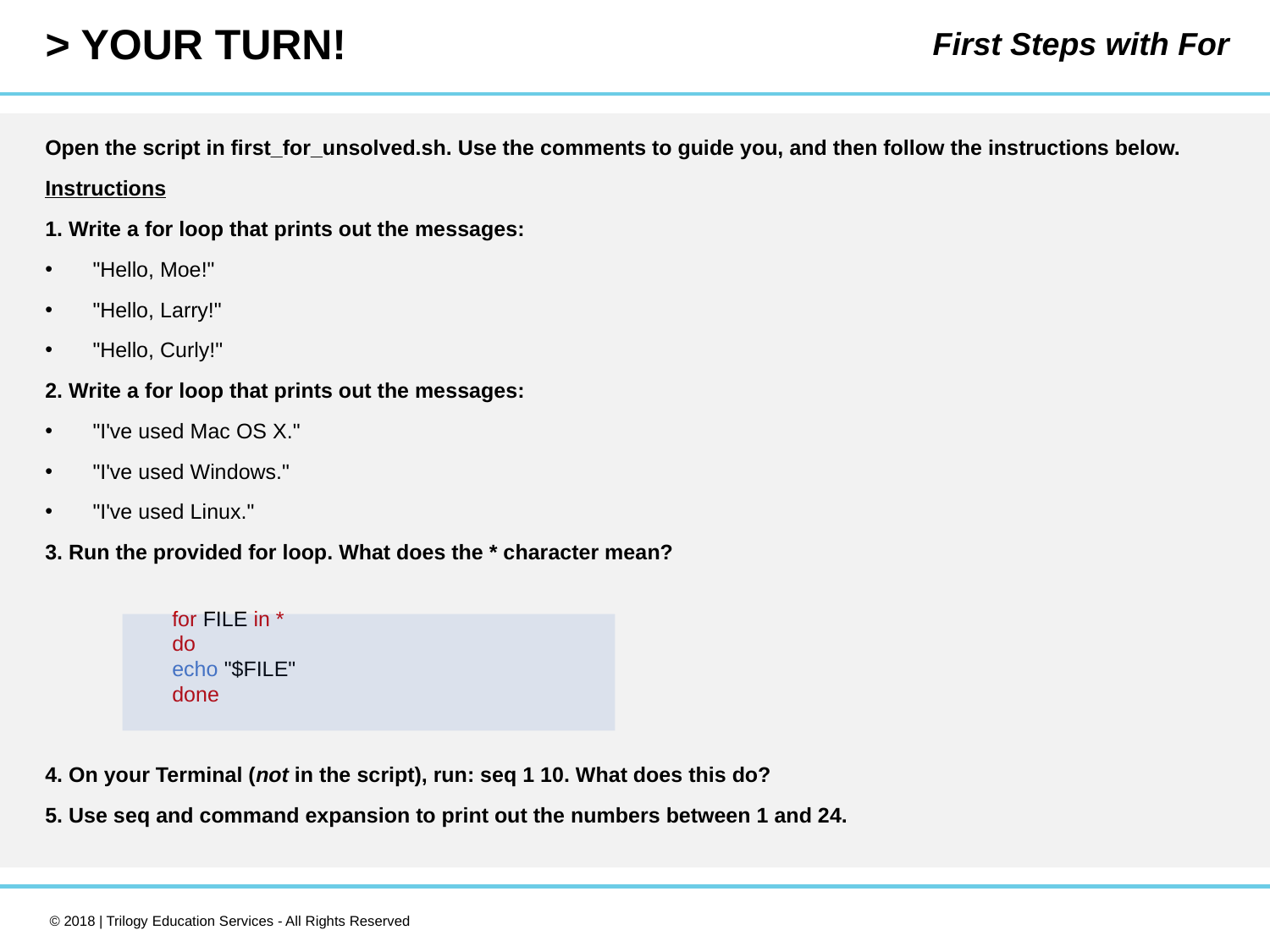

First Steps with For
Open the script in first_for_unsolved.sh. Use the comments to guide you, and then follow the instructions below.
Instructions
1. Write a for loop that prints out the messages:
"Hello, Moe!"
"Hello, Larry!"
"Hello, Curly!"
2. Write a for loop that prints out the messages:
"I've used Mac OS X."
"I've used Windows."
"I've used Linux."
3. Run the provided for loop. What does the * character mean?

	for FILE in *
	do
	echo "$FILE"
	done

4. On your Terminal (not in the script), run: seq 1 10. What does this do?
5. Use seq and command expansion to print out the numbers between 1 and 24.